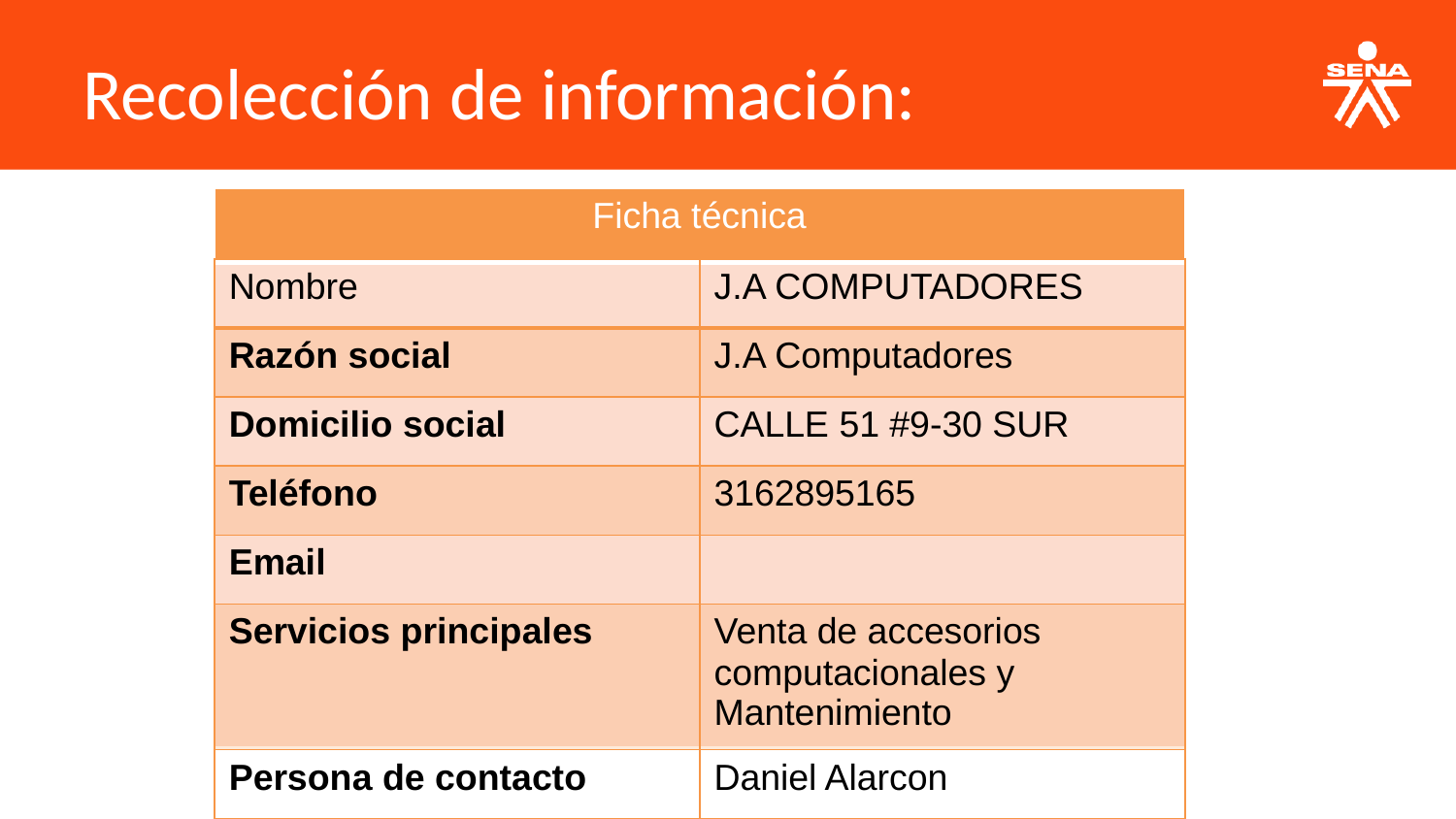

Recolección de información:
| Ficha técnica |
| --- |
|  |
| Nombre | J.A COMPUTADORES |
| --- | --- |
| Razón social | J.A Computadores |
| Domicilio social | CALLE 51 #9-30 SUR |
| Teléfono | 3162895165 |
| Email |  |
| Servicios principales | Venta de accesorios computacionales y Mantenimiento |
| Persona de contacto | Daniel Alarcon |